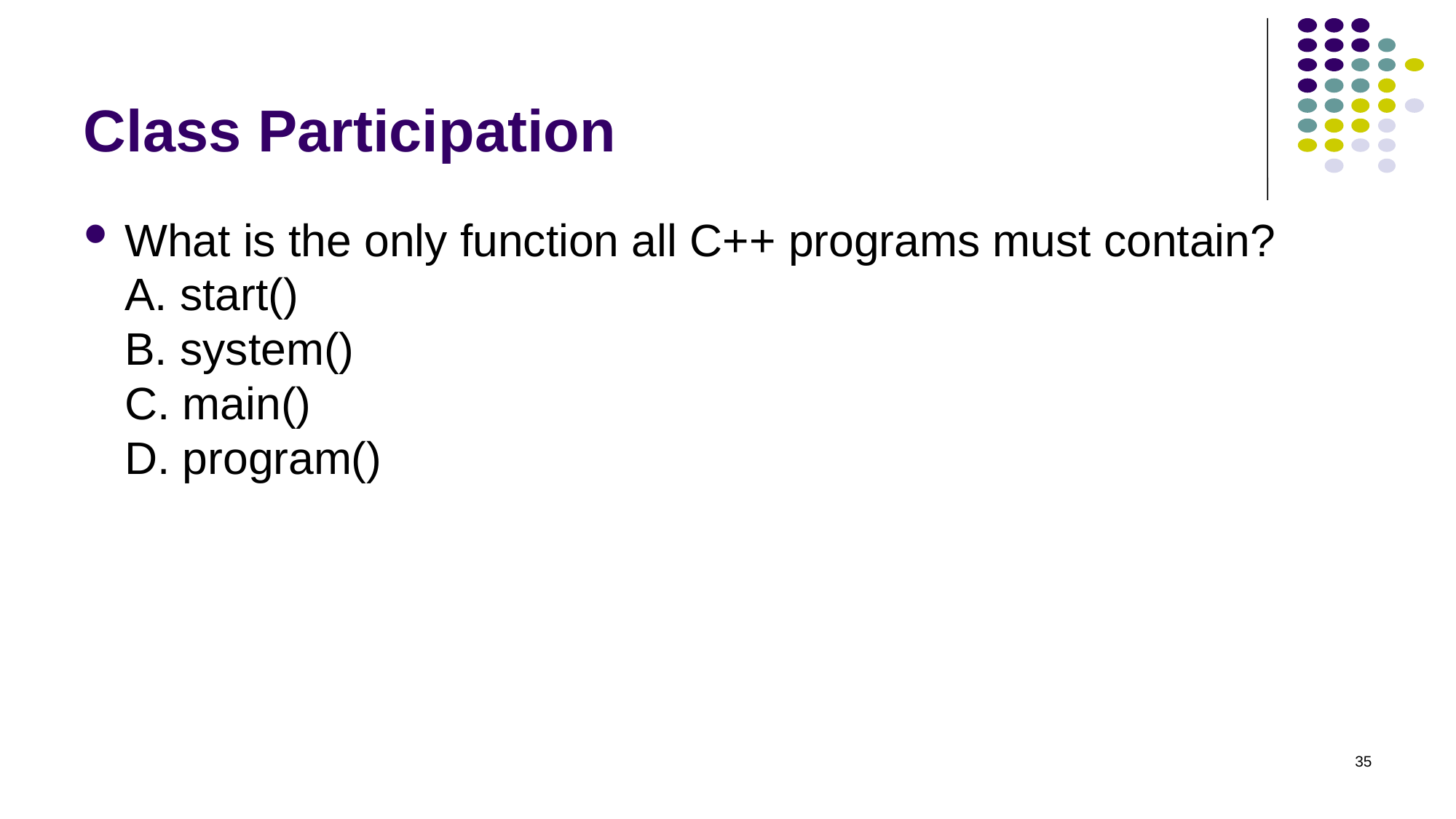

# Class Participation
What is the only function all C++ programs must contain?
A. start()
B. system() 
C. main() 
D. program()
35